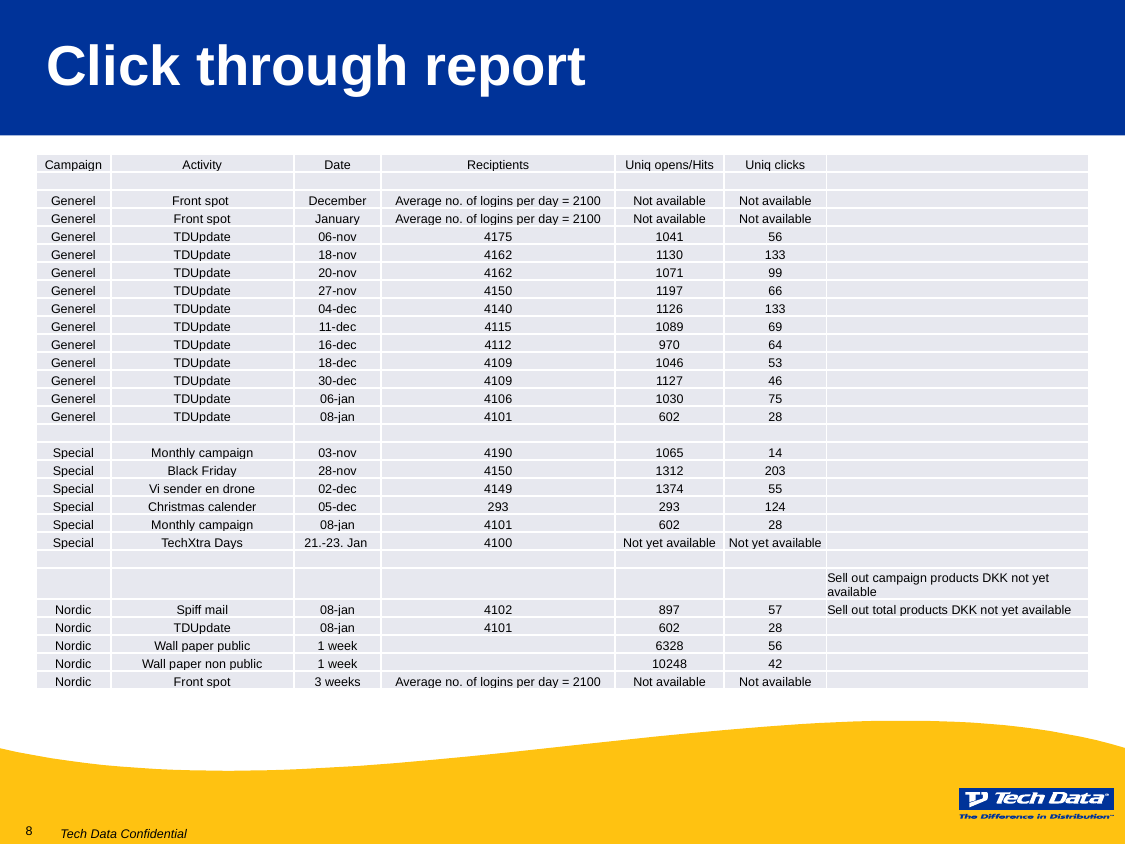

# Click through report
| Campaign | Activity | Date | Reciptients | Uniq opens/Hits | Uniq clicks |  |
| --- | --- | --- | --- | --- | --- | --- |
|  |  |  |  |  |  |  |
| Generel | Front spot | December | Average no. of logins per day = 2100 | Not available | Not available |  |
| Generel | Front spot | January | Average no. of logins per day = 2100 | Not available | Not available |  |
| Generel | TDUpdate | 06-nov | 4175 | 1041 | 56 |  |
| Generel | TDUpdate | 18-nov | 4162 | 1130 | 133 |  |
| Generel | TDUpdate | 20-nov | 4162 | 1071 | 99 |  |
| Generel | TDUpdate | 27-nov | 4150 | 1197 | 66 |  |
| Generel | TDUpdate | 04-dec | 4140 | 1126 | 133 |  |
| Generel | TDUpdate | 11-dec | 4115 | 1089 | 69 |  |
| Generel | TDUpdate | 16-dec | 4112 | 970 | 64 |  |
| Generel | TDUpdate | 18-dec | 4109 | 1046 | 53 |  |
| Generel | TDUpdate | 30-dec | 4109 | 1127 | 46 |  |
| Generel | TDUpdate | 06-jan | 4106 | 1030 | 75 |  |
| Generel | TDUpdate | 08-jan | 4101 | 602 | 28 |  |
|  |  |  |  |  |  |  |
| Special | Monthly campaign | 03-nov | 4190 | 1065 | 14 |  |
| Special | Black Friday | 28-nov | 4150 | 1312 | 203 |  |
| Special | Vi sender en drone | 02-dec | 4149 | 1374 | 55 |  |
| Special | Christmas calender | 05-dec | 293 | 293 | 124 |  |
| Special | Monthly campaign | 08-jan | 4101 | 602 | 28 |  |
| Special | TechXtra Days | 21.-23. Jan | 4100 | Not yet available | Not yet available |  |
|  |  |  |  |  |  |  |
|  |  |  |  |  |  | Sell out campaign products DKK not yet available |
| Nordic | Spiff mail | 08-jan | 4102 | 897 | 57 | Sell out total products DKK not yet available |
| Nordic | TDUpdate | 08-jan | 4101 | 602 | 28 |  |
| Nordic | Wall paper public | 1 week |  | 6328 | 56 |  |
| Nordic | Wall paper non public | 1 week |  | 10248 | 42 |  |
| Nordic | Front spot | 3 weeks | Average no. of logins per day = 2100 | Not available | Not available |  |
8